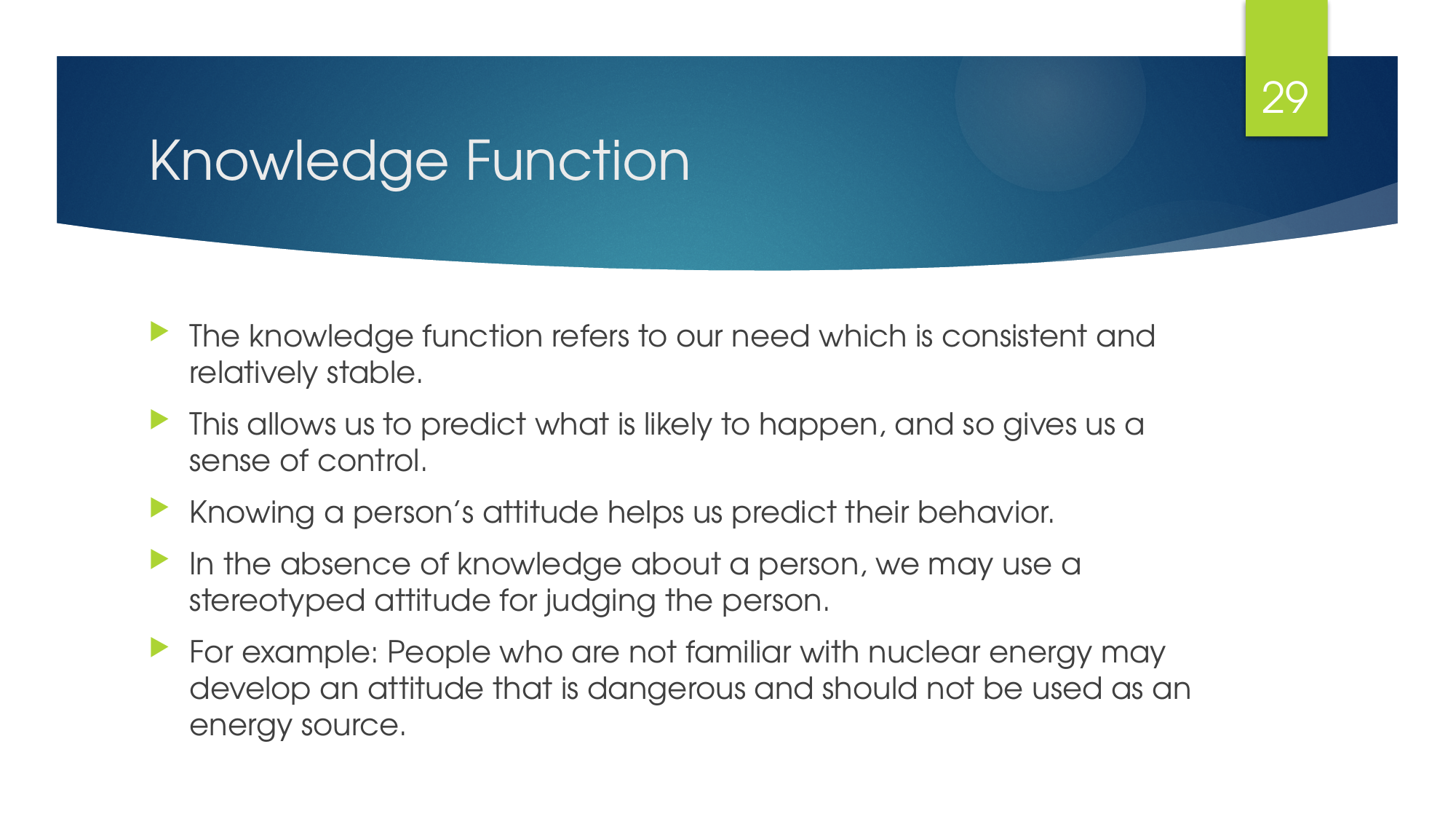

29
# Knowledge Function
The knowledge function refers to our need which is consistent and relatively stable.
This allows us to predict what is likely to happen, and so gives us a sense of control.
Knowing a person’s attitude helps us predict their behavior.
In the absence of knowledge about a person, we may use a stereotyped attitude for judging the person.
For example: People who are not familiar with nuclear energy may develop an attitude that is dangerous and should not be used as an energy source.